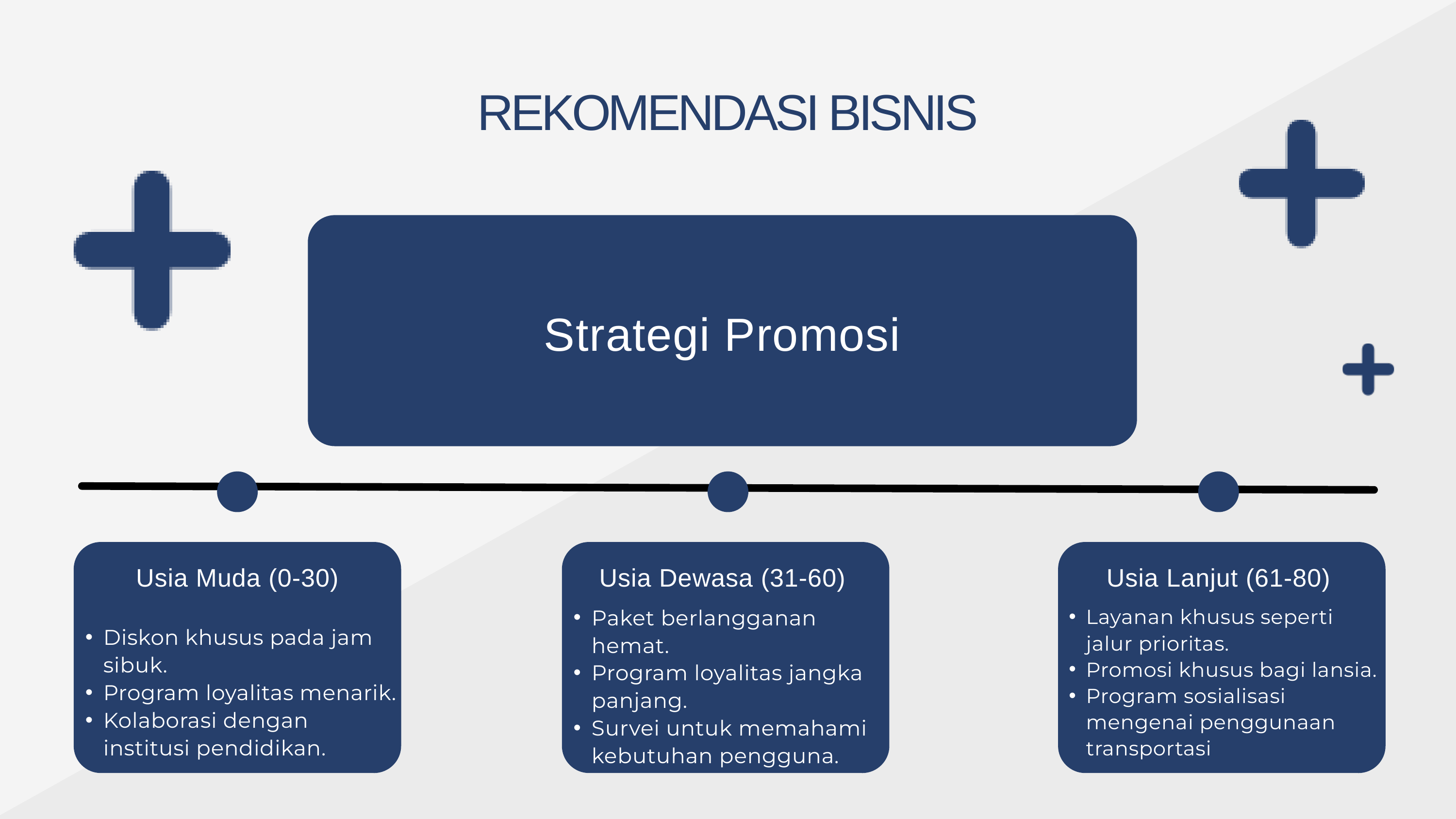

REKOMENDASI BISNIS

Strategi Promosi

Usia Muda (0-30)
Usia Dewasa (31-60)
Usia Lanjut (61-80)
Paket berlangganan hemat.
Program loyalitas jangka panjang.
Survei untuk memahami kebutuhan pengguna.
Layanan khusus seperti jalur prioritas.
Promosi khusus bagi lansia.
Program sosialisasi mengenai penggunaan transportasi
Diskon khusus pada jam sibuk.
Program loyalitas menarik.
Kolaborasi dengan institusi pendidikan.